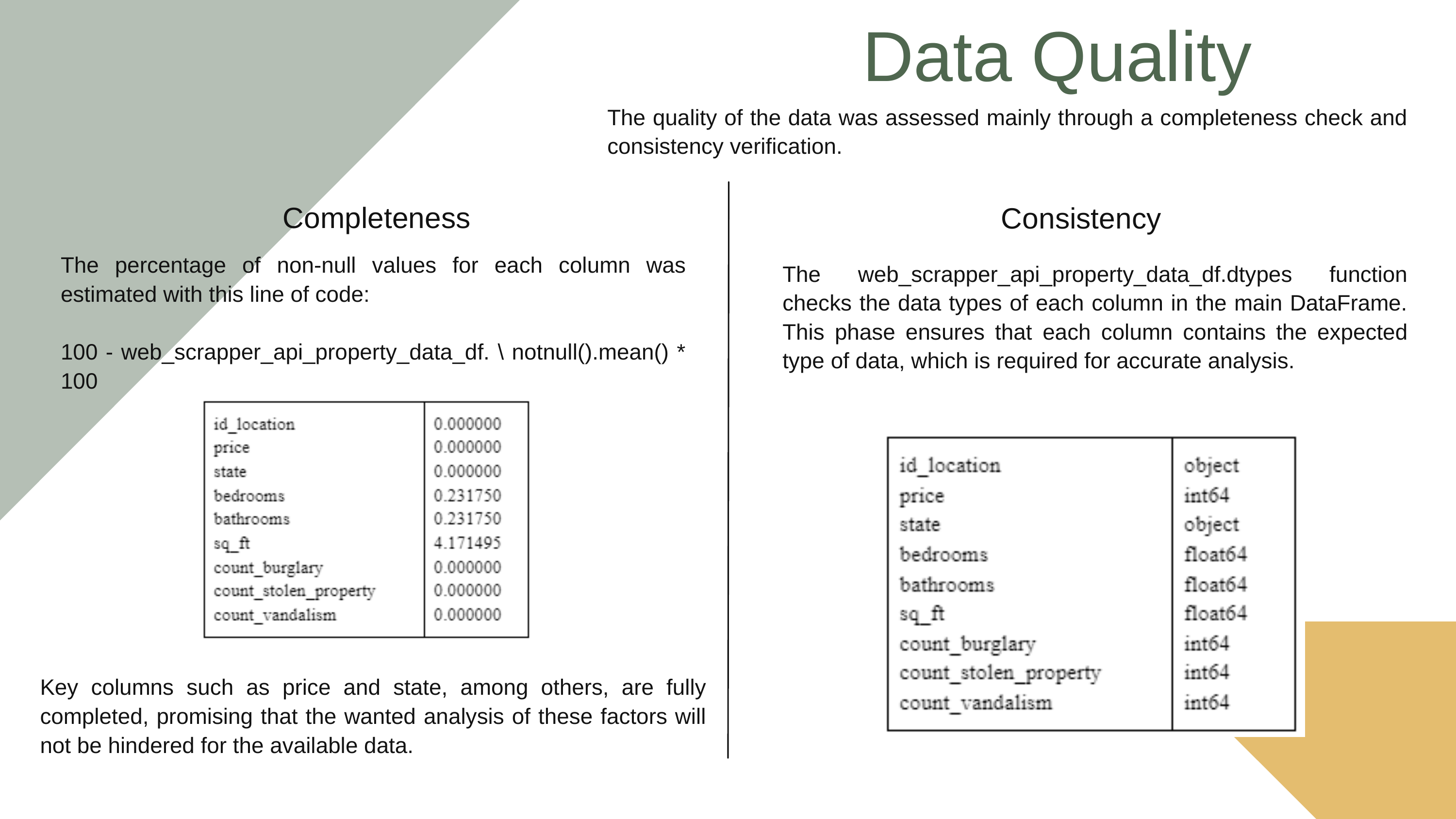

Data Quality
The quality of the data was assessed mainly through a completeness check and consistency verification.

Completeness
Consistency
The percentage of non-null values for each column was estimated with this line of code:

100 - web_scrapper_api_property_data_df. \ notnull().mean() * 100

The web_scrapper_api_property_data_df.dtypes function checks the data types of each column in the main DataFrame. This phase ensures that each column contains the expected type of data, which is required for accurate analysis.

Key columns such as price and state, among others, are fully completed, promising that the wanted analysis of these factors will not be hindered for the available data.